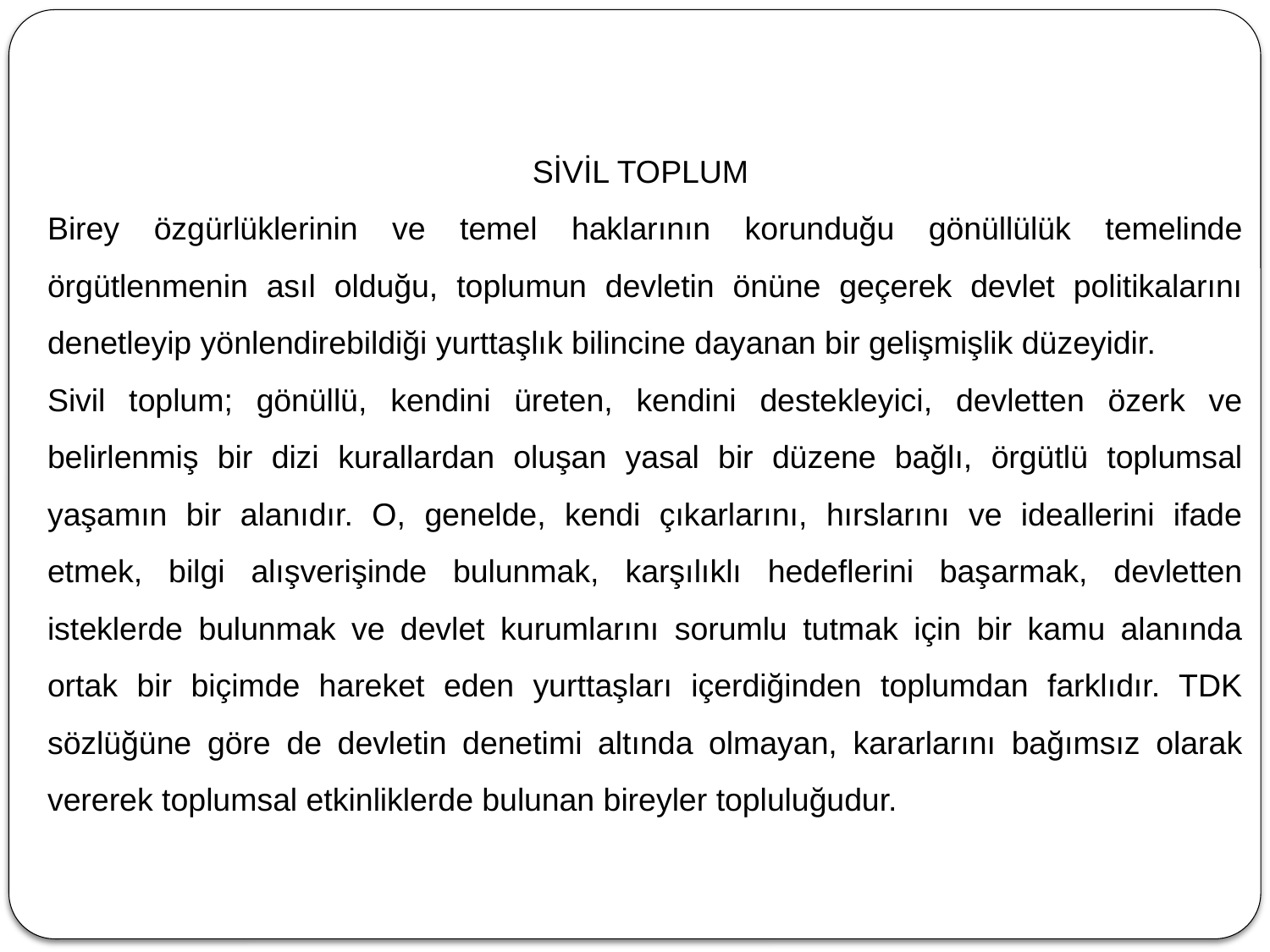

SİVİL TOPLUM
Birey özgürlüklerinin ve temel haklarının korunduğu gönüllülük temelinde örgütlenmenin asıl olduğu, toplumun devletin önüne geçerek devlet politikalarını denetleyip yönlendirebildiği yurttaşlık bilincine dayanan bir gelişmişlik düzeyidir.
Sivil toplum; gönüllü, kendini üreten, kendini destekleyici, devletten özerk ve belirlenmiş bir dizi kurallardan oluşan yasal bir düzene bağlı, örgütlü toplumsal yaşamın bir alanıdır. O, genelde, kendi çıkarlarını, hırslarını ve ideallerini ifade etmek, bilgi alışverişinde bulunmak, karşılıklı hedeflerini başarmak, devletten isteklerde bulunmak ve devlet kurumlarını sorumlu tutmak için bir kamu alanında ortak bir biçimde hareket eden yurttaşları içerdiğinden toplumdan farklıdır. TDK sözlüğüne göre de devletin denetimi altında olmayan, kararlarını bağımsız olarak vererek toplumsal etkinliklerde bulunan bireyler topluluğudur.